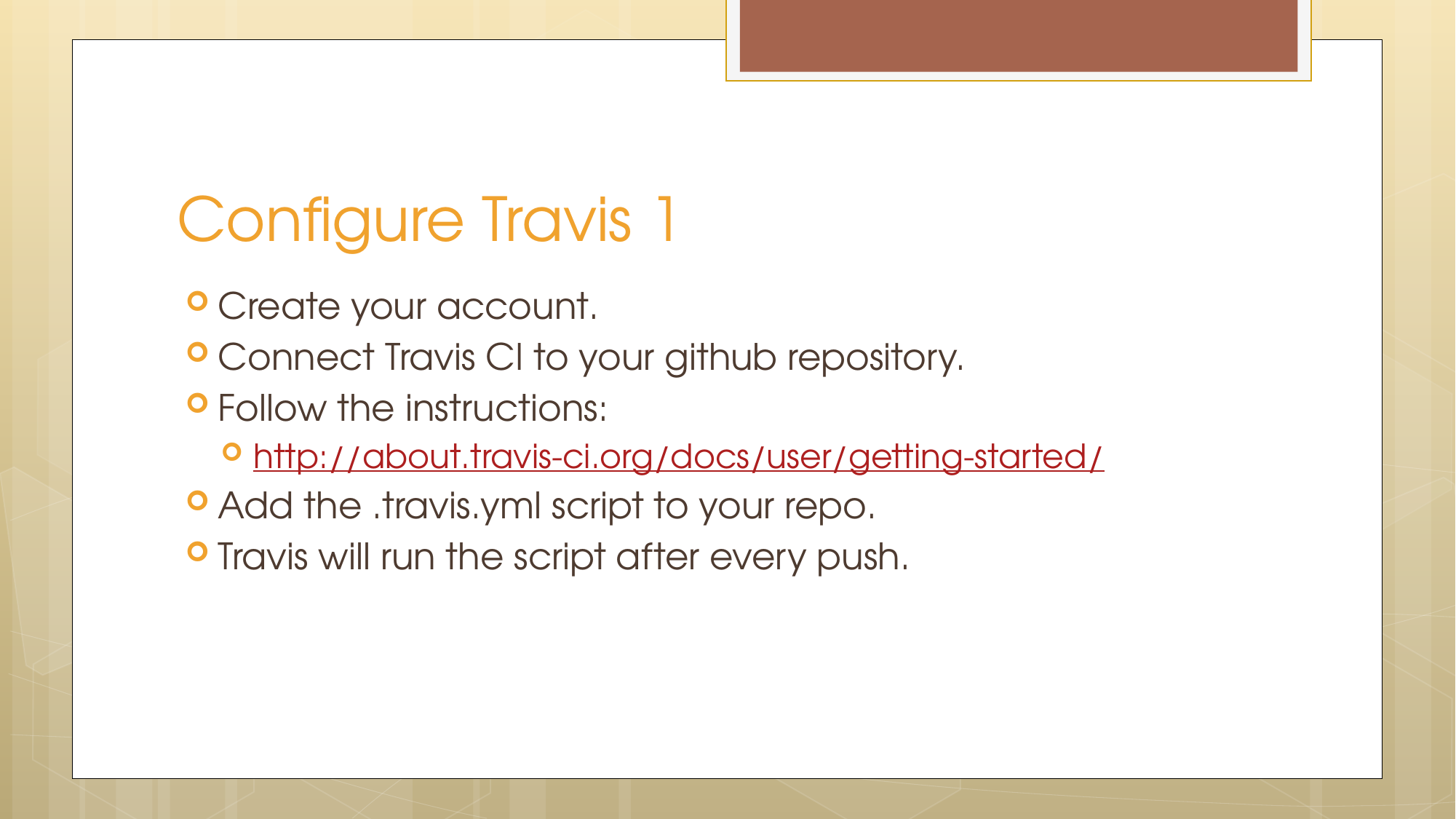

# Configure Travis 1
Create your account.
Connect Travis CI to your github repository.
Follow the instructions:
http://about.travis-ci.org/docs/user/getting-started/
Add the .travis.yml script to your repo.
Travis will run the script after every push.